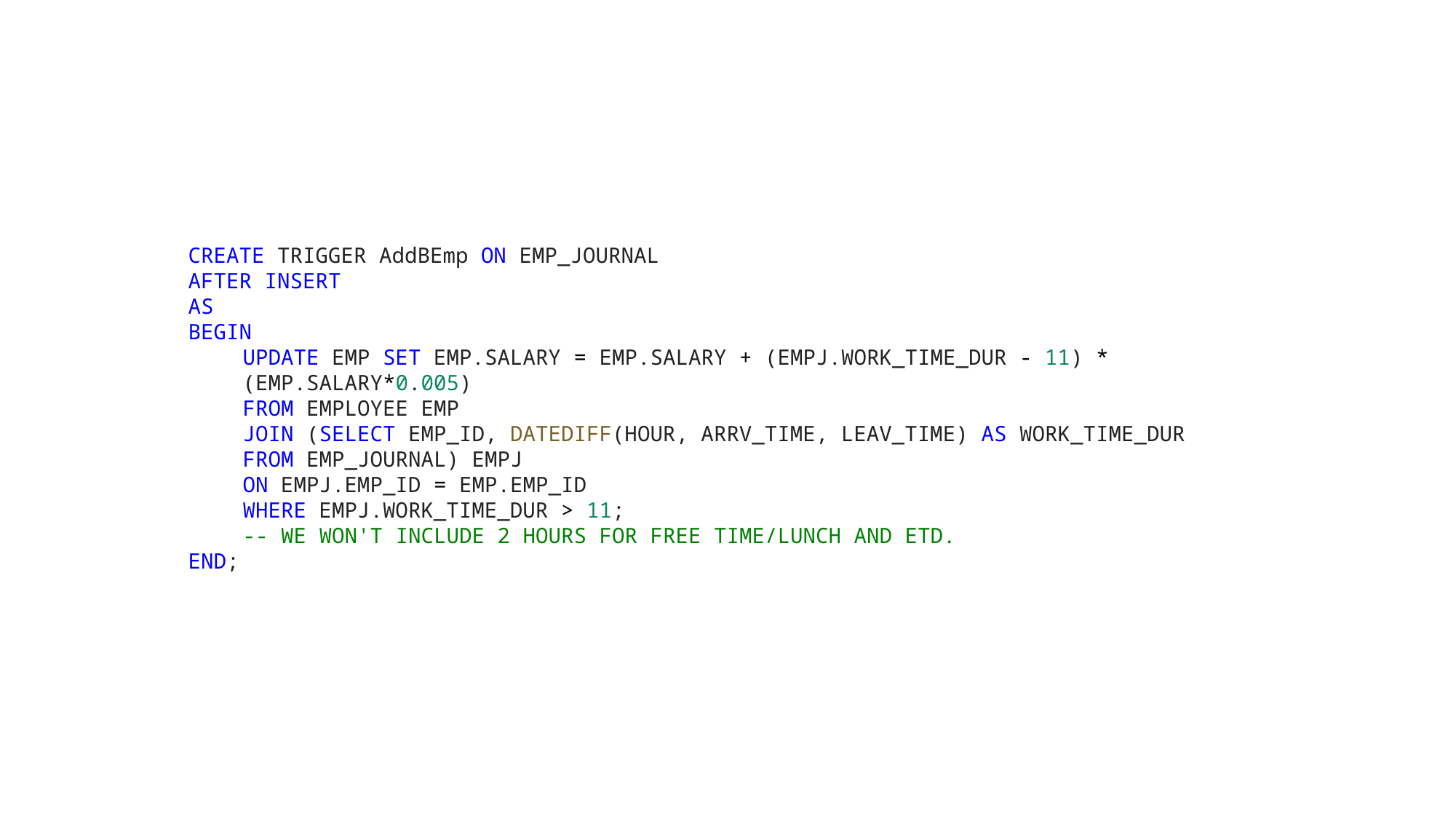

CREATE TRIGGER AddBEmp ON EMP_JOURNAL
AFTER INSERT
AS
BEGIN
UPDATE EMP SET EMP.SALARY = EMP.SALARY + (EMPJ.WORK_TIME_DUR - 11) * (EMP.SALARY*0.005)
FROM EMPLOYEE EMP
JOIN (SELECT EMP_ID, DATEDIFF(HOUR, ARRV_TIME, LEAV_TIME) AS WORK_TIME_DUR
FROM EMP_JOURNAL) EMPJ
ON EMPJ.EMP_ID = EMP.EMP_ID
WHERE EMPJ.WORK_TIME_DUR > 11;
-- WE WON'T INCLUDE 2 HOURS FOR FREE TIME/LUNCH AND ETD.
END;